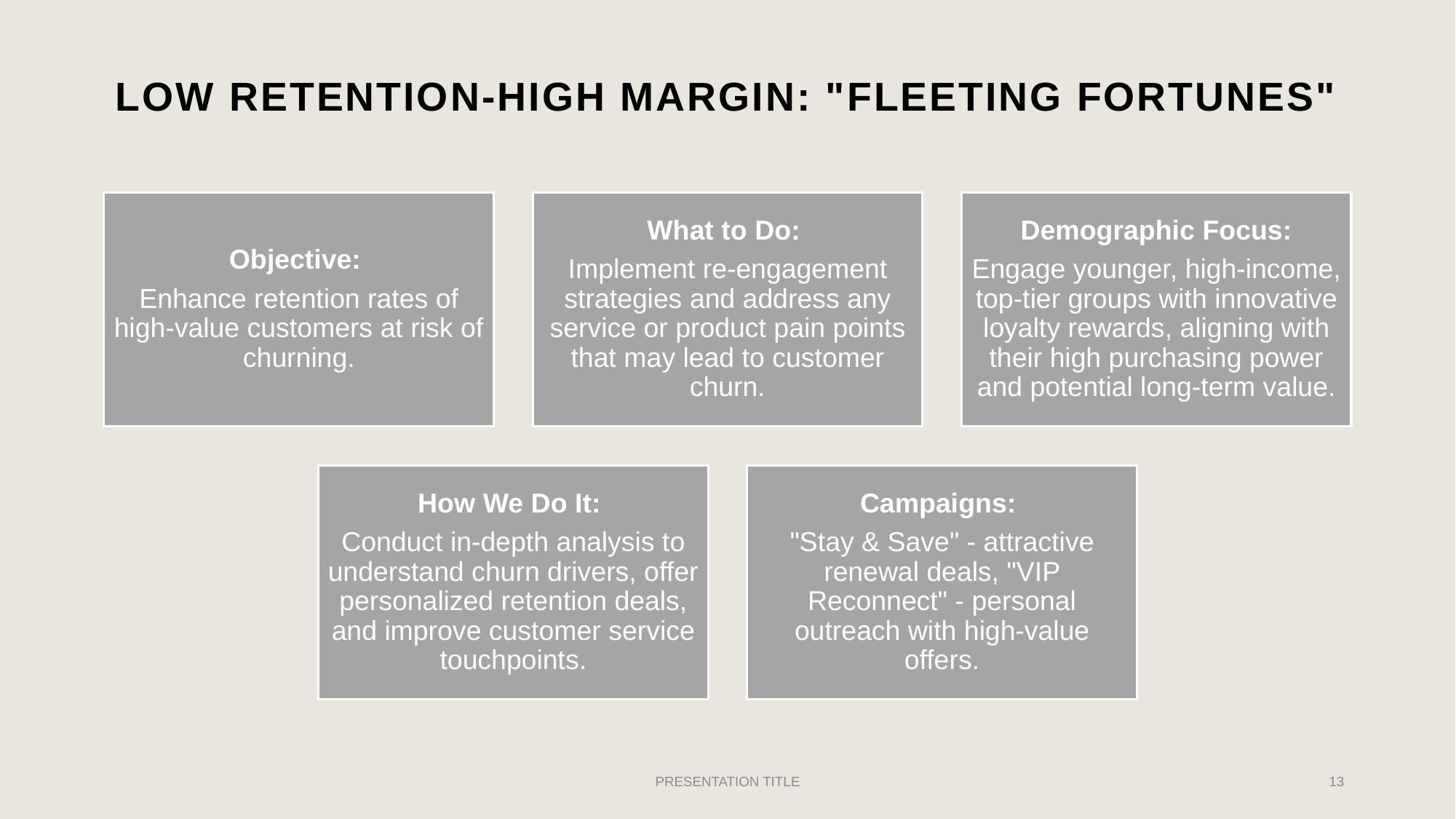

# Low Retention-High Margin: "Fleeting Fortunes"
Objective:
Enhance retention rates of high-value customers at risk of churning.
What to Do:
Implement re-engagement strategies and address any service or product pain points that may lead to customer churn.
Demographic Focus:
Engage younger, high-income, top-tier groups with innovative loyalty rewards, aligning with their high purchasing power and potential long-term value.
How We Do It:
Conduct in-depth analysis to understand churn drivers, offer personalized retention deals, and improve customer service touchpoints.
Campaigns:
"Stay & Save" - attractive renewal deals, "VIP Reconnect" - personal outreach with high-value offers.
PRESENTATION TITLE
13